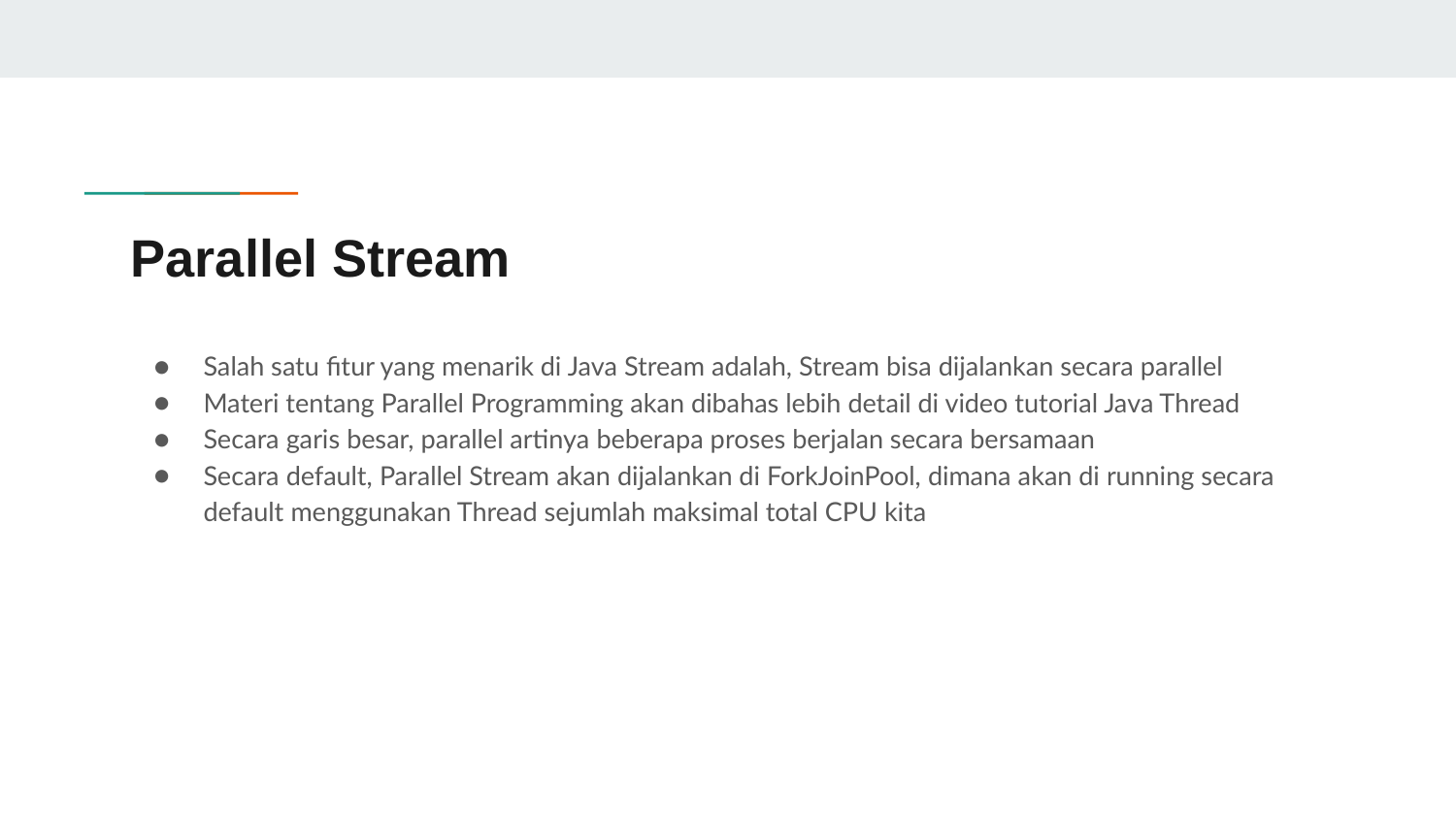

# Parallel Stream
Salah satu fitur yang menarik di Java Stream adalah, Stream bisa dijalankan secara parallel
Materi tentang Parallel Programming akan dibahas lebih detail di video tutorial Java Thread
Secara garis besar, parallel artinya beberapa proses berjalan secara bersamaan
Secara default, Parallel Stream akan dijalankan di ForkJoinPool, dimana akan di running secara default menggunakan Thread sejumlah maksimal total CPU kita